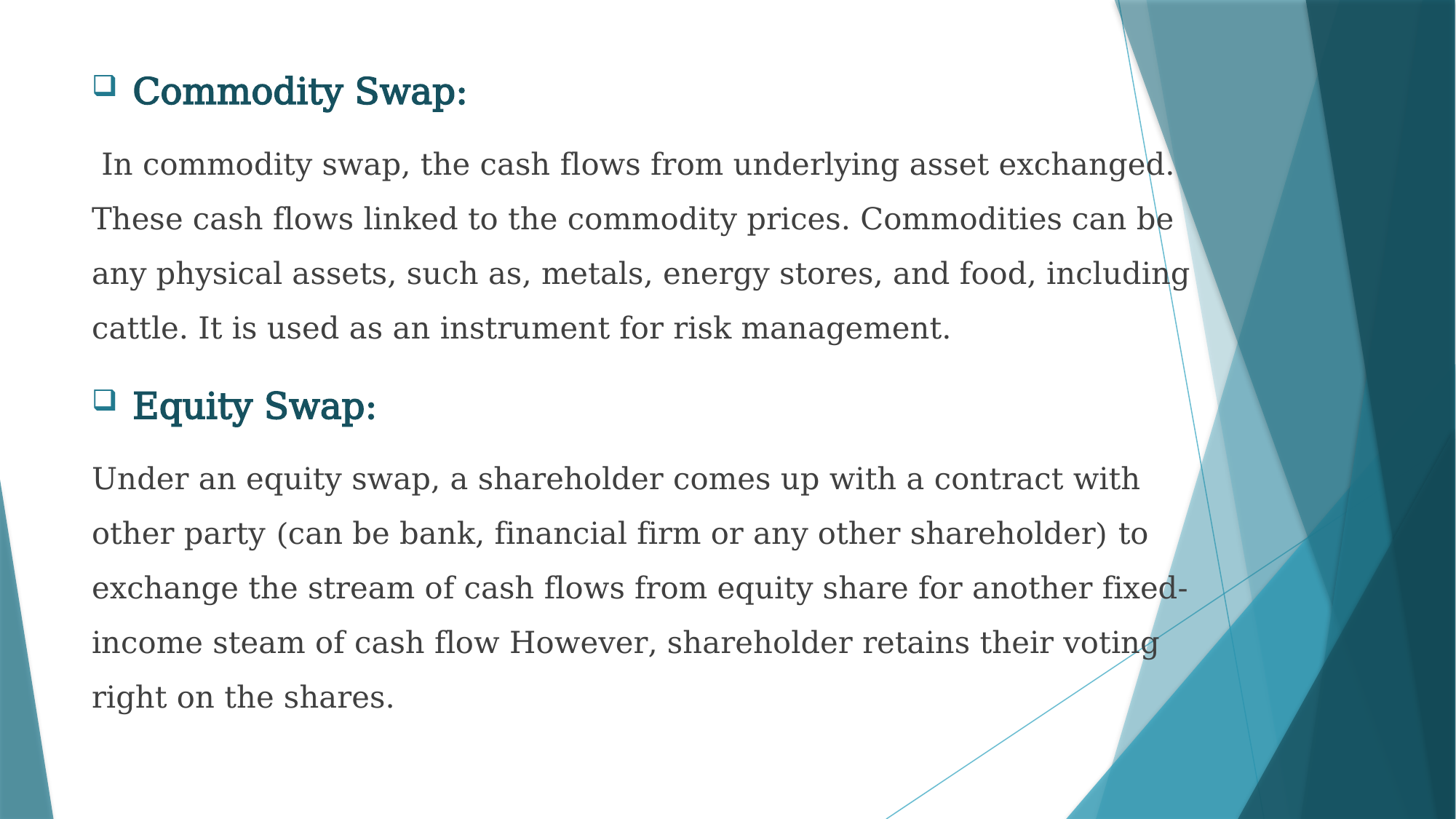

Commodity Swap:
 In commodity swap, the cash flows from underlying asset exchanged. These cash flows linked to the commodity prices. Commodities can be any physical assets, such as, metals, energy stores, and food, including cattle. It is used as an instrument for risk management.
Equity Swap:
Under an equity swap, a shareholder comes up with a contract with other party (can be bank, financial firm or any other shareholder) to exchange the stream of cash flows from equity share for another fixed-income steam of cash flow However, shareholder retains their voting right on the shares.